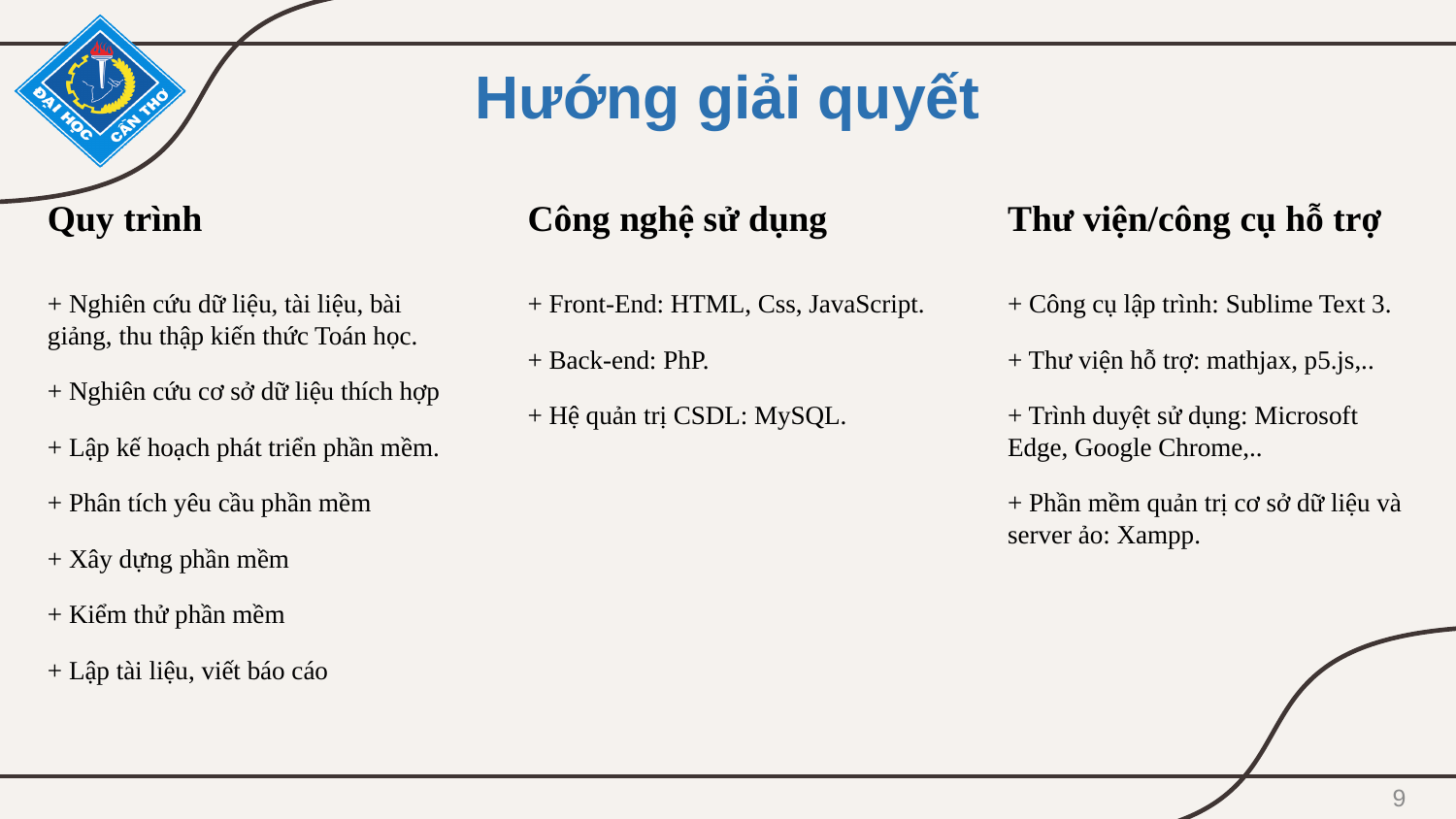

# Hướng giải quyết
Quy trình
+ Nghiên cứu dữ liệu, tài liệu, bài giảng, thu thập kiến thức Toán học.
+ Nghiên cứu cơ sở dữ liệu thích hợp
+ Lập kế hoạch phát triển phần mềm.
+ Phân tích yêu cầu phần mềm
+ Xây dựng phần mềm
+ Kiểm thử phần mềm
+ Lập tài liệu, viết báo cáo
Công nghệ sử dụng
+ Front-End: HTML, Css, JavaScript.
+ Back-end: PhP.
+ Hệ quản trị CSDL: MySQL.
Thư viện/công cụ hỗ trợ
+ Công cụ lập trình: Sublime Text 3.
+ Thư viện hỗ trợ: mathjax, p5.js,..
+ Trình duyệt sử dụng: Microsoft Edge, Google Chrome,..
+ Phần mềm quản trị cơ sở dữ liệu và server ảo: Xampp.
9